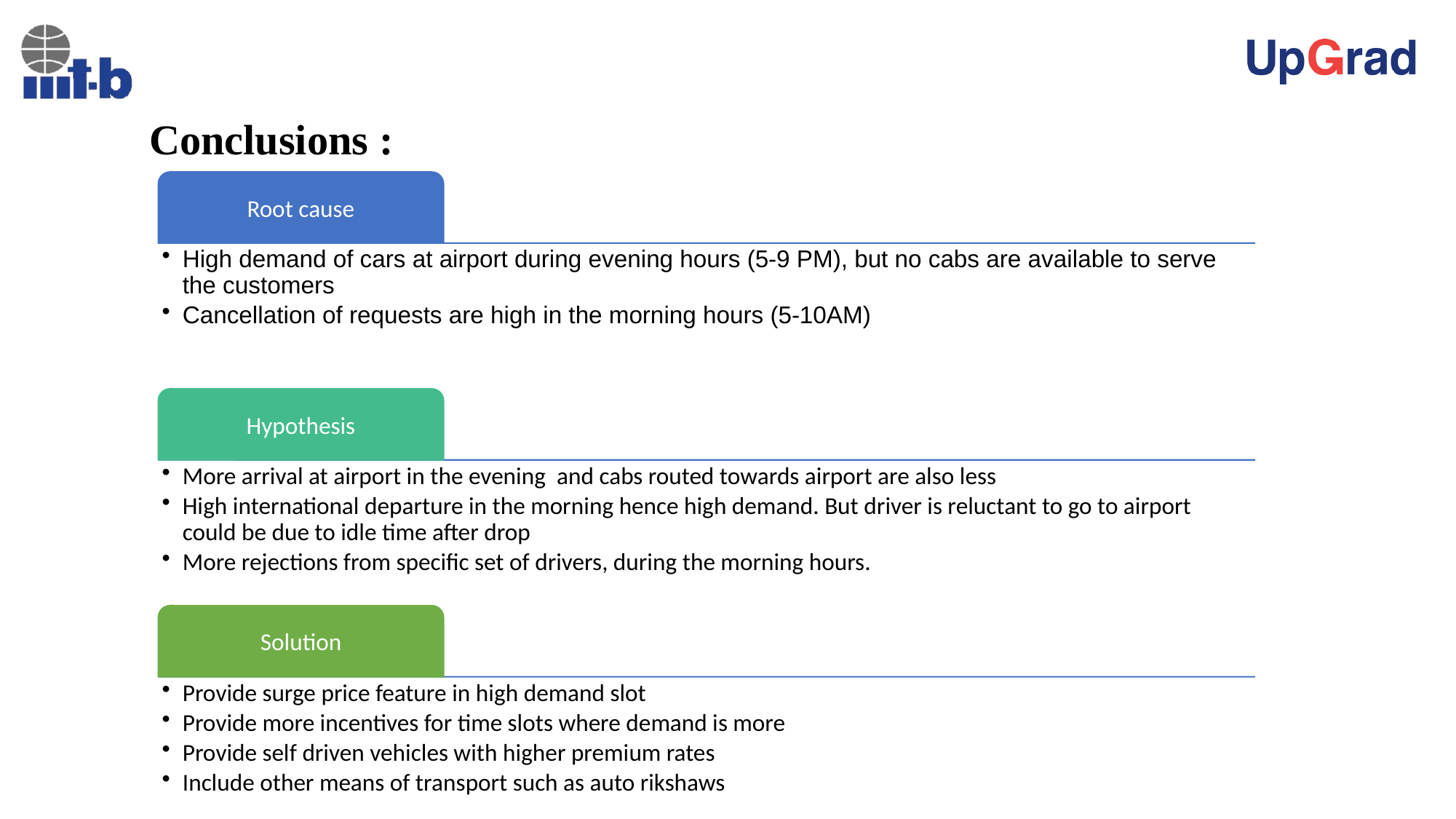

# Conclusions :

Root cause
High demand of cars at airport during evening hours (5-9 PM), but no cabs are available to serve the customers
Cancellation of requests are high in the morning hours (5-10AM)

Hypothesis
More arrival at airport in the evening  and cabs routed towards airport are also less
High international departure in the morning hence high demand. But driver is reluctant to go to airport could be due to idle time after drop
More rejections from specific set of drivers, during the morning hours.

Solution
Provide surge price feature in high demand slot
Provide more incentives for time slots where demand is more
Provide self driven vehicles with higher premium rates
Include other means of transport such as auto rikshaws